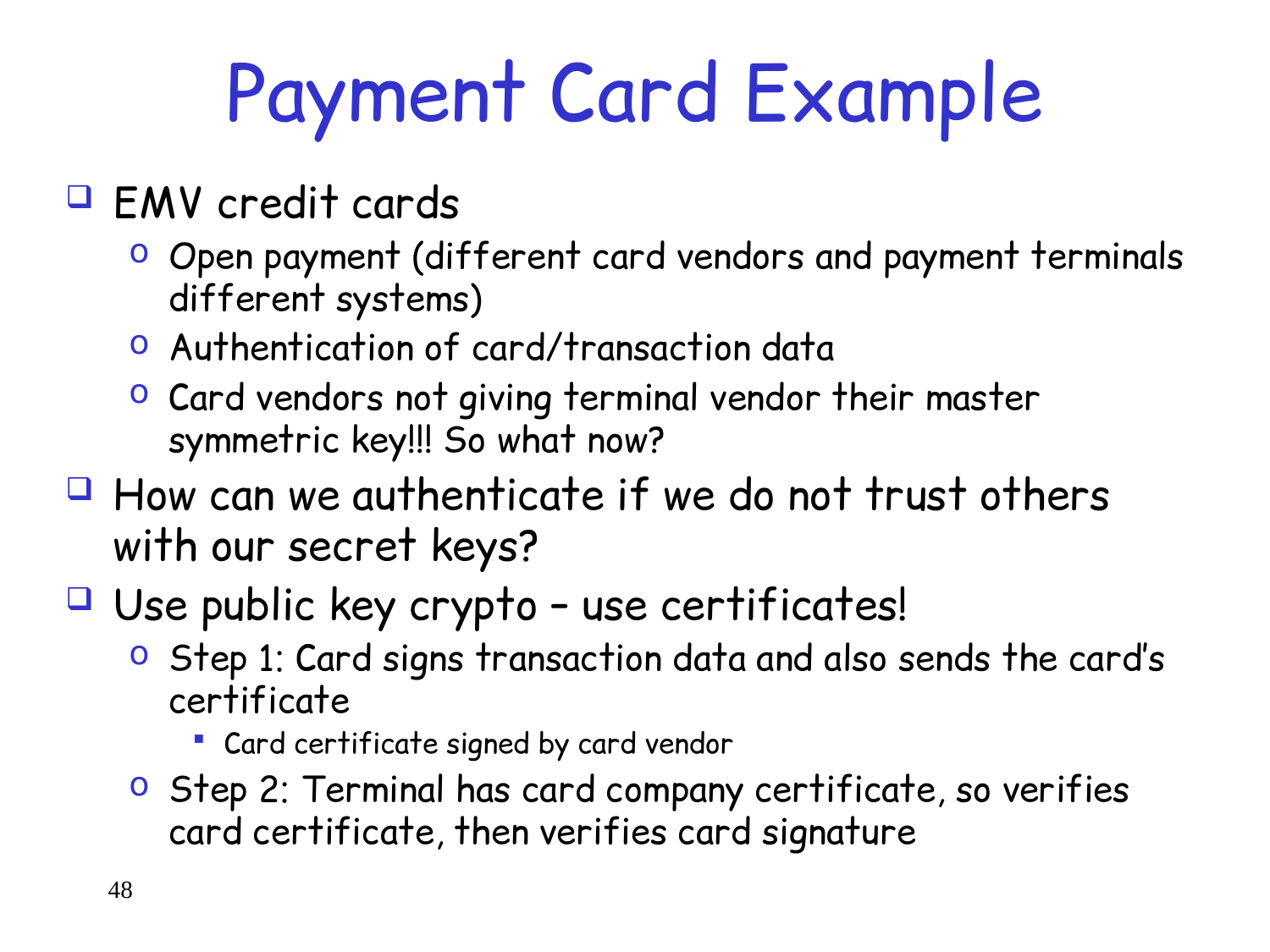

# Payment Card Example
EMV credit cards
Open payment (different card vendors and payment terminals different systems)
Authentication of card/transaction data
Card vendors not giving terminal vendor their master symmetric key!!! So what now?
How can we authenticate if we do not trust others with our secret keys?
Use public key crypto – use certificates!
Step 1: Card signs transaction data and also sends the card’s certificate
Card certificate signed by card vendor
Step 2: Terminal has card company certificate, so verifies card certificate, then verifies card signature

48